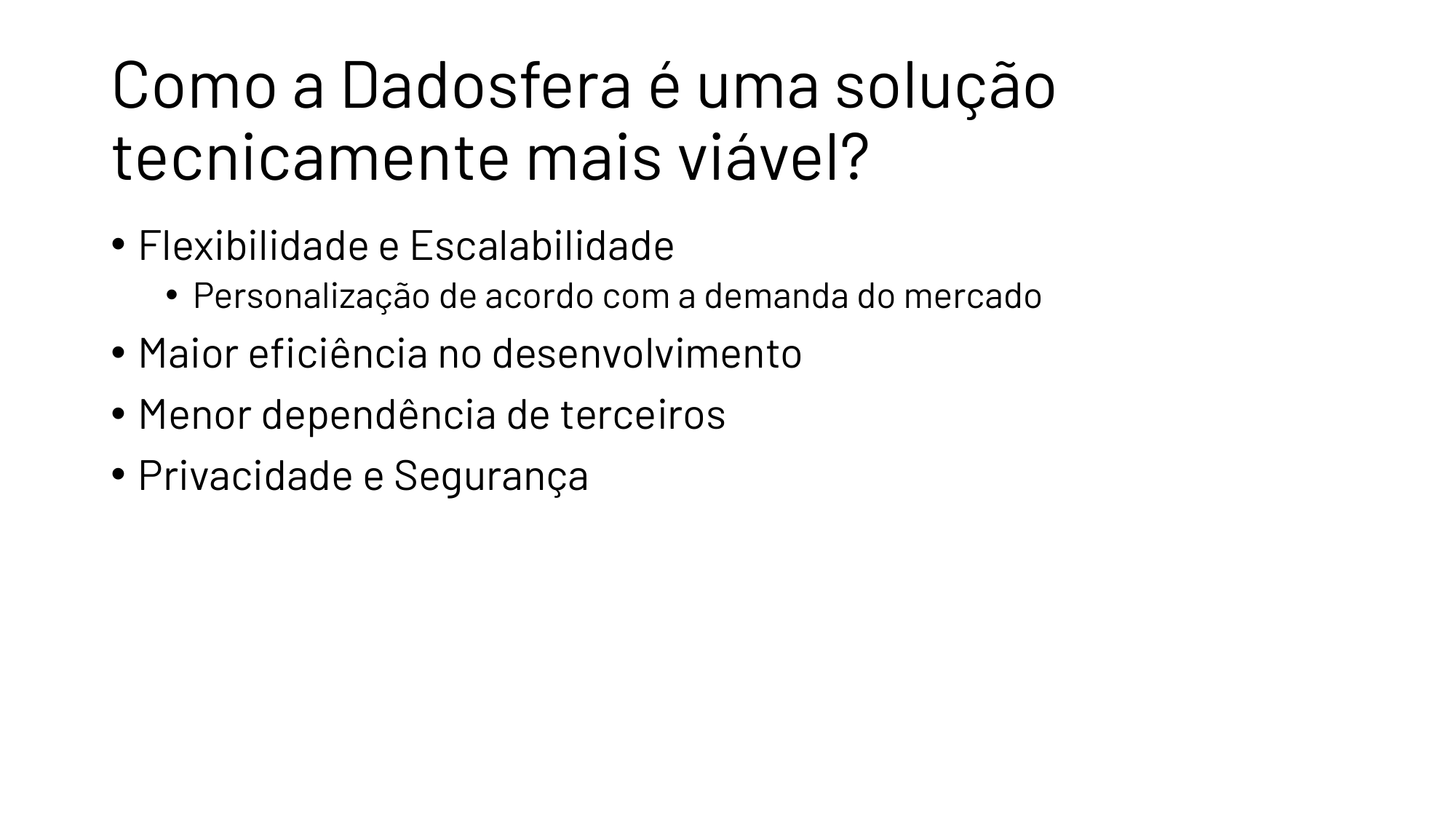

# Como a Dadosfera é uma solução tecnicamente mais viável?
Flexibilidade e Escalabilidade
Personalização de acordo com a demanda do mercado
Maior eficiência no desenvolvimento
Menor dependência de terceiros
Privacidade e Segurança